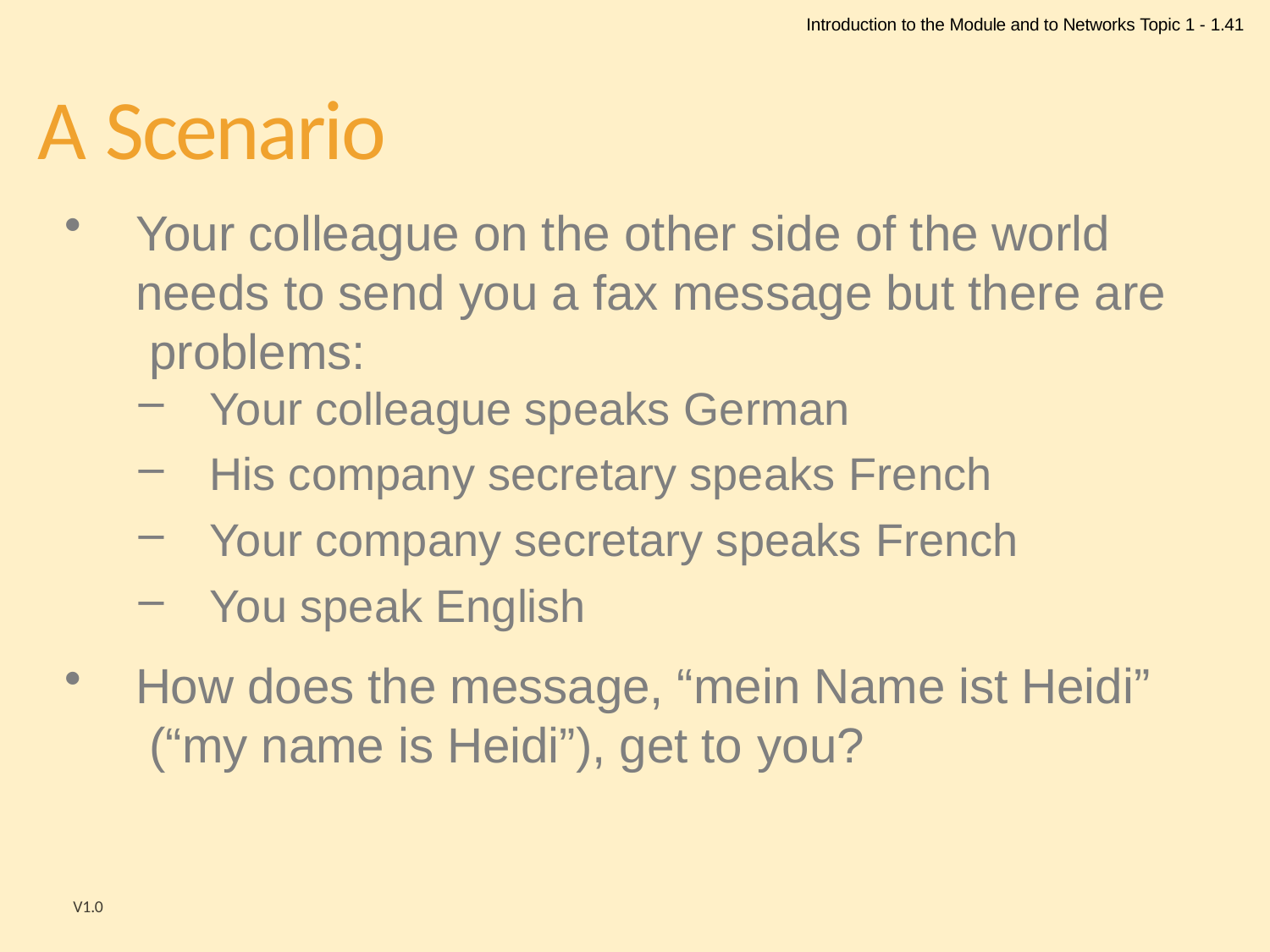

Introduction to the Module and to Networks Topic 1 - 1.41
# A Scenario
Your colleague on the other side of the world  needs to send you a fax message but there are  problems:
Your colleague speaks German
His company secretary speaks French
Your company secretary speaks French
You speak English
How does the message, “mein Name ist Heidi”  (“my name is Heidi”), get to you?
V1.0